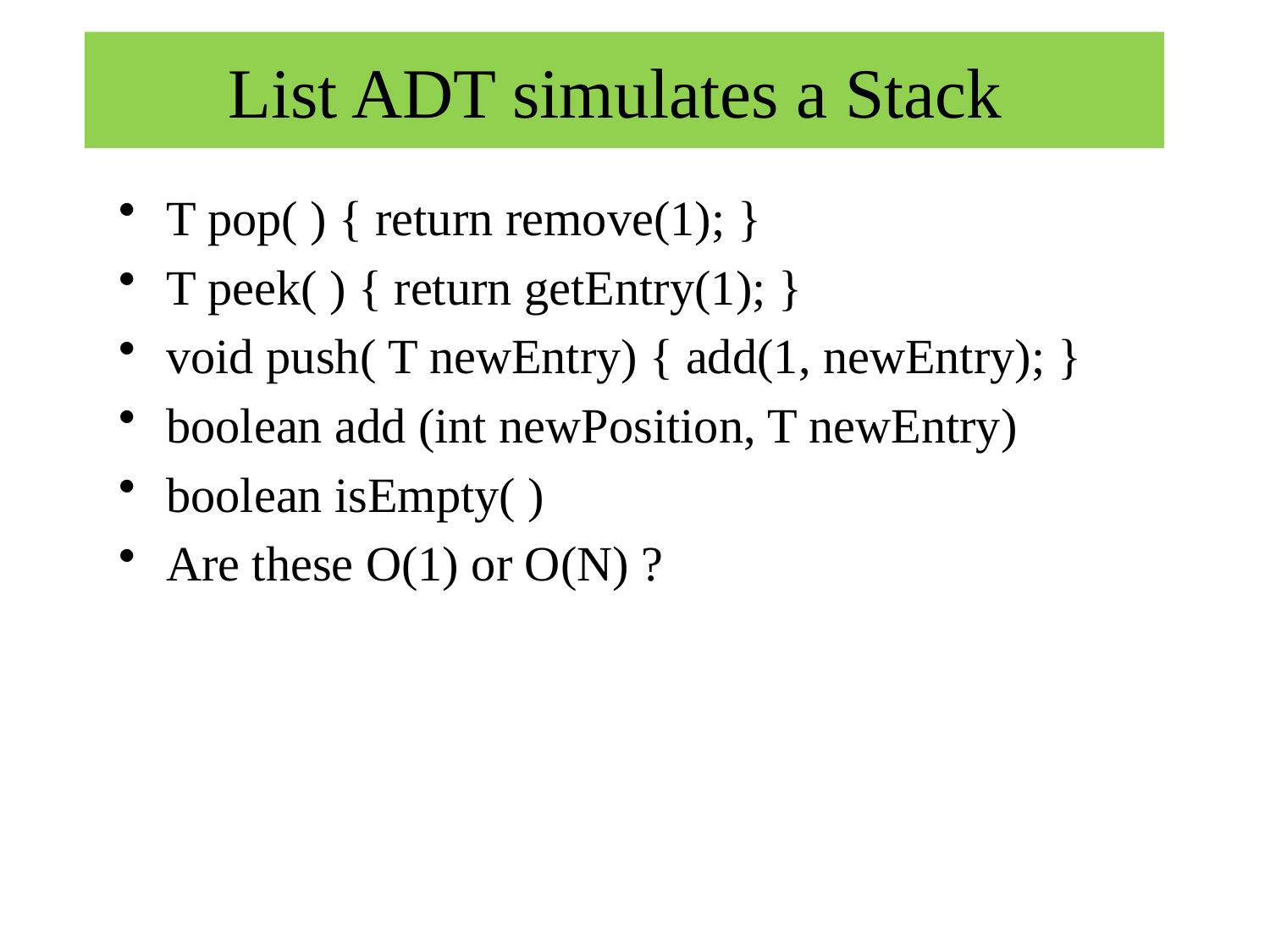

# List ADT simulates a Stack
T pop( ) { return remove(1); }
T peek( ) { return getEntry(1); }
void push( T newEntry) { add(1, newEntry); }
boolean add (int newPosition, T newEntry)
boolean isEmpty( )
Are these O(1) or O(N) ?